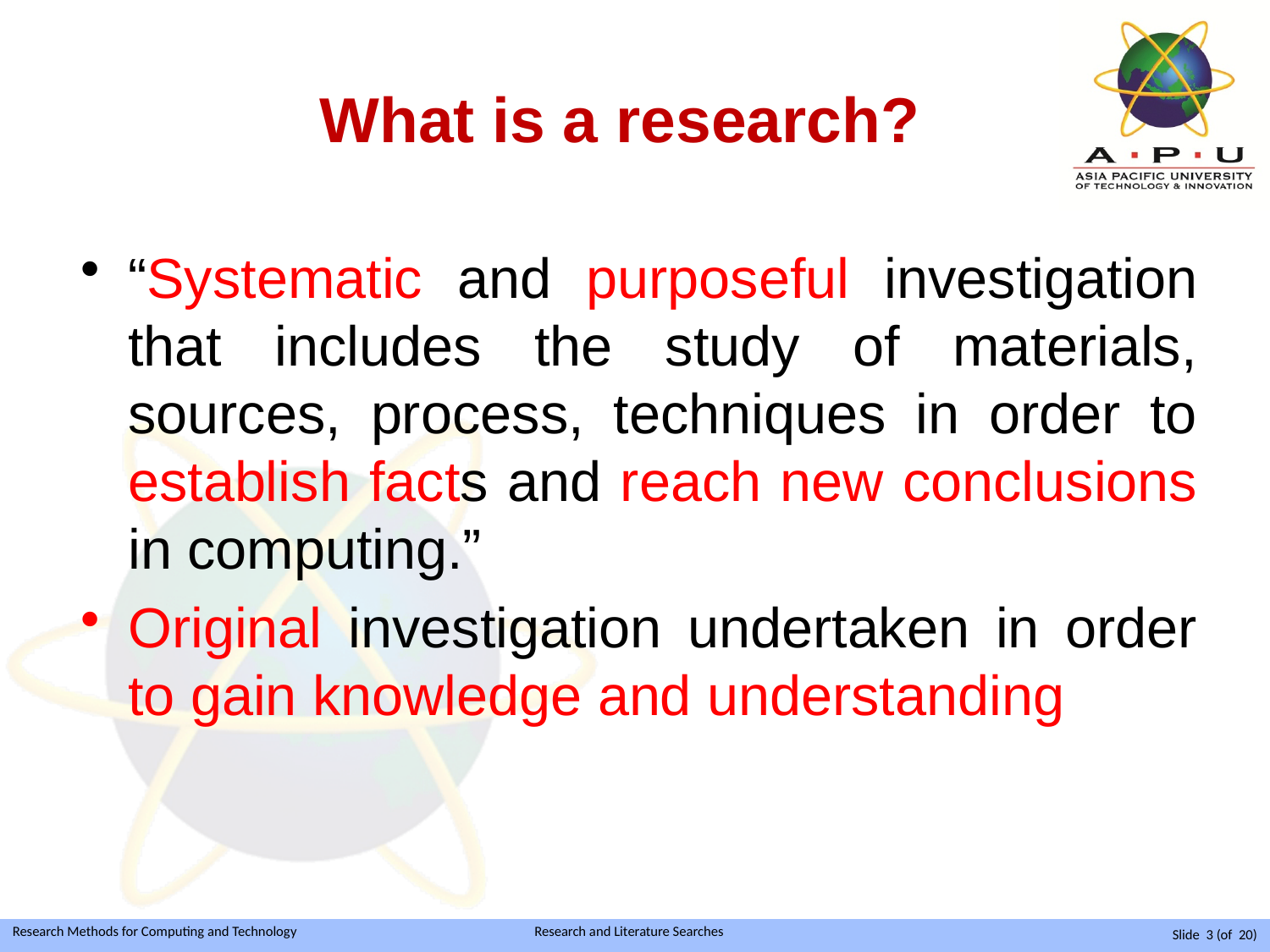

# What is a research?
“Systematic and purposeful investigation that includes the study of materials, sources, process, techniques in order to establish facts and reach new conclusions in computing.”
Original investigation undertaken in order to gain knowledge and understanding

Slide  3 (of  20)